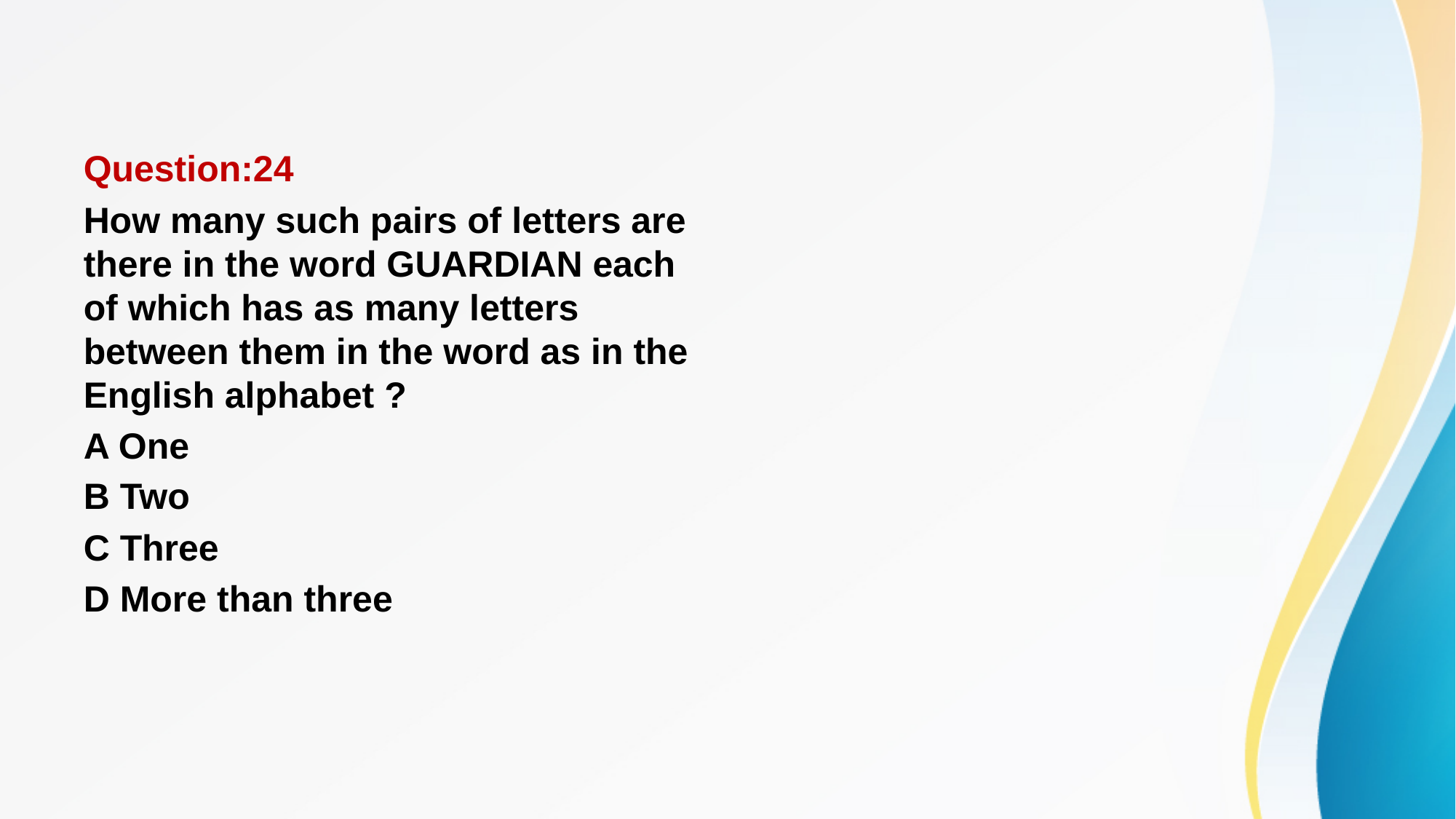

#
Question:24
How many such pairs of letters are there in the word GUARDIAN each of which has as many letters between them in the word as in the English alphabet ?
A One
B Two
C Three
D More than three